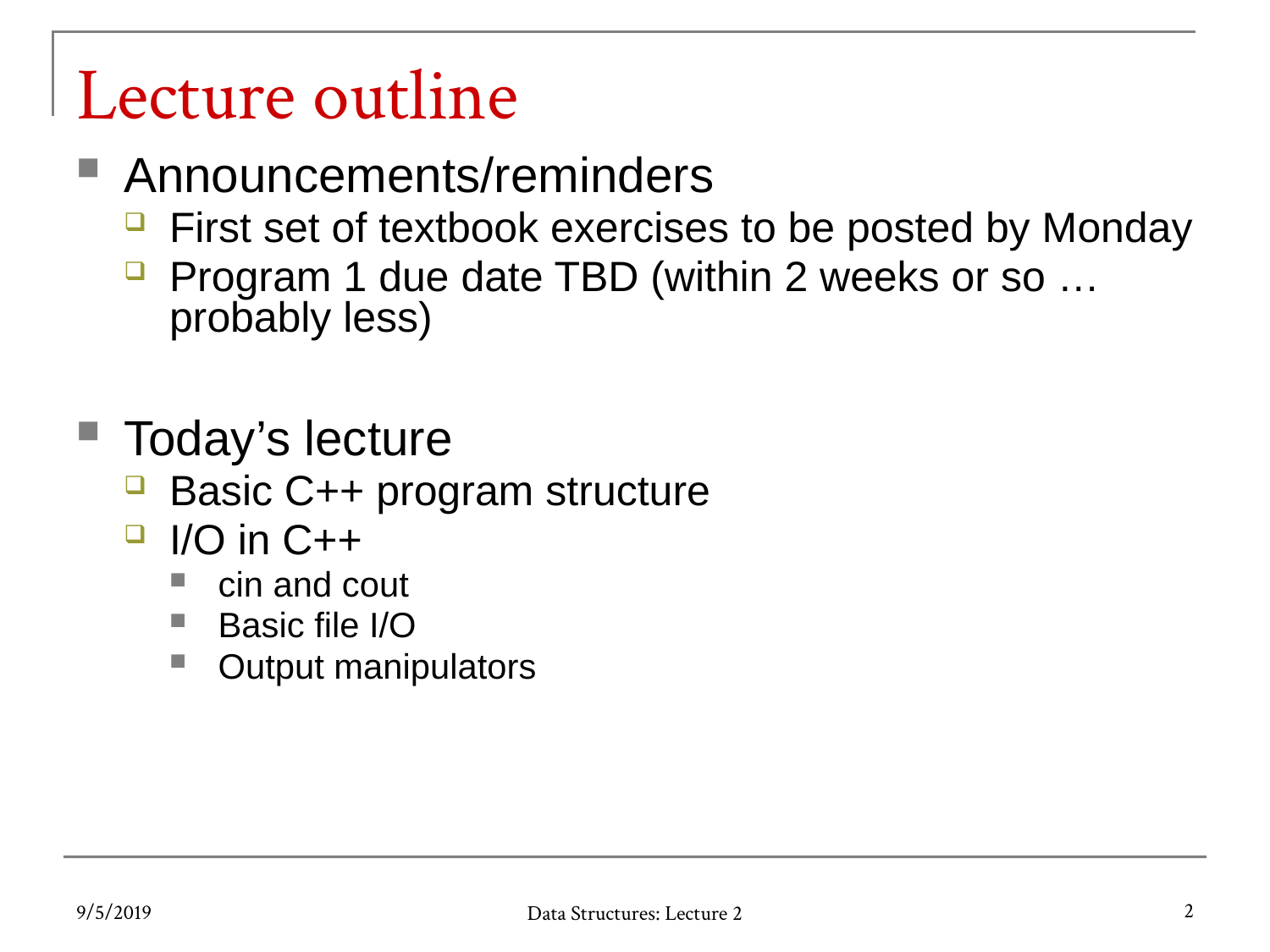

# Lecture outline
Announcements/reminders
First set of textbook exercises to be posted by Monday
Program 1 due date TBD (within 2 weeks or so … probably less)

Today’s lecture
Basic C++ program structure
I/O in C++
cin and cout
Basic file I/O
Output manipulators
9/5/2019
2
Data Structures: Lecture 2